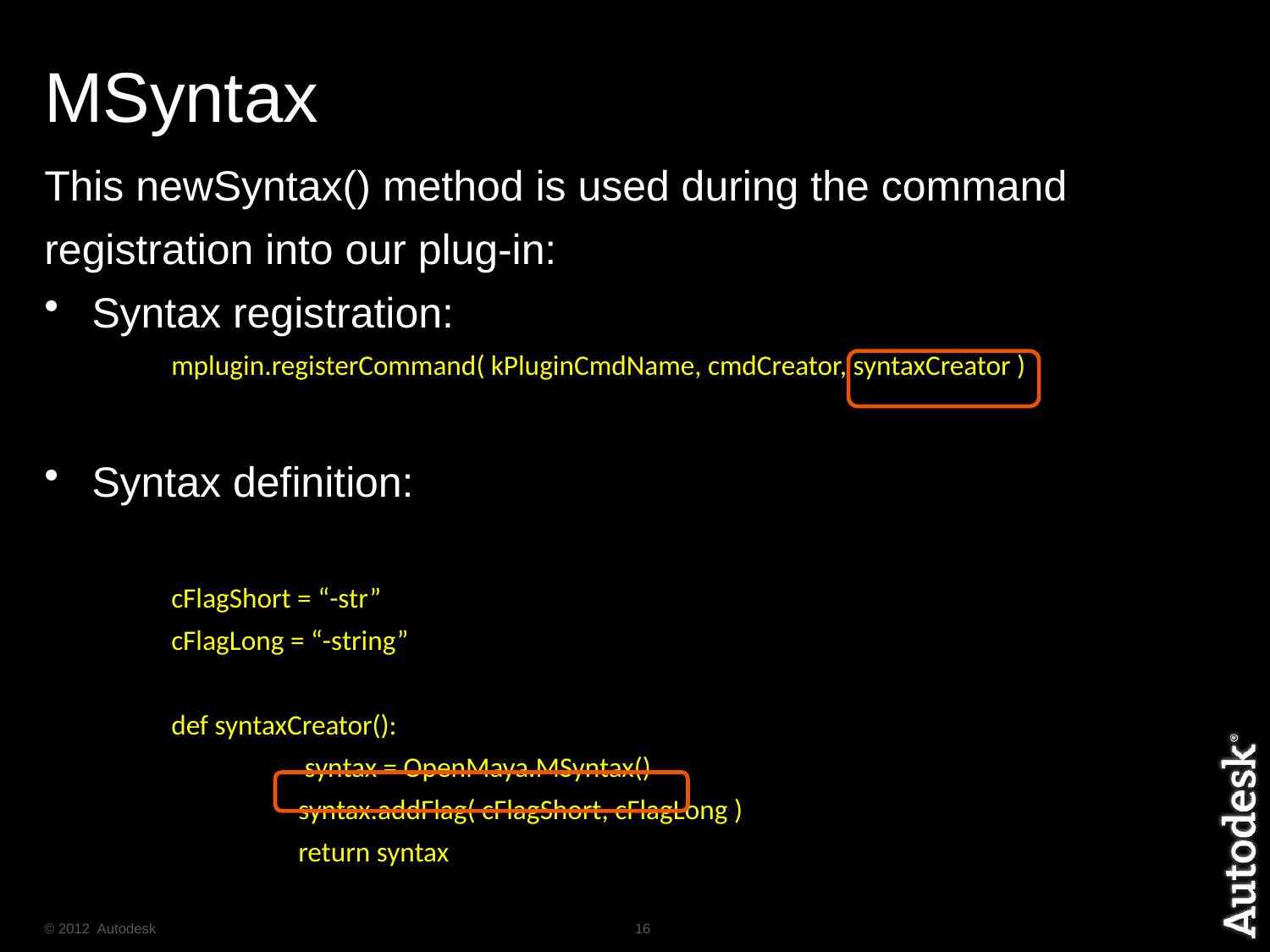

# MSyntax
This newSyntax() method is used during the command
registration into our plug-in:
Syntax registration:
	mplugin.registerCommand( kPluginCmdName, cmdCreator, syntaxCreator )

Syntax definition:

cFlagShort = “-str”
cFlagLong = “-string”

def syntaxCreator():
	 syntax = OpenMaya.MSyntax()
	syntax.addFlag( cFlagShort, cFlagLong )
	return syntax